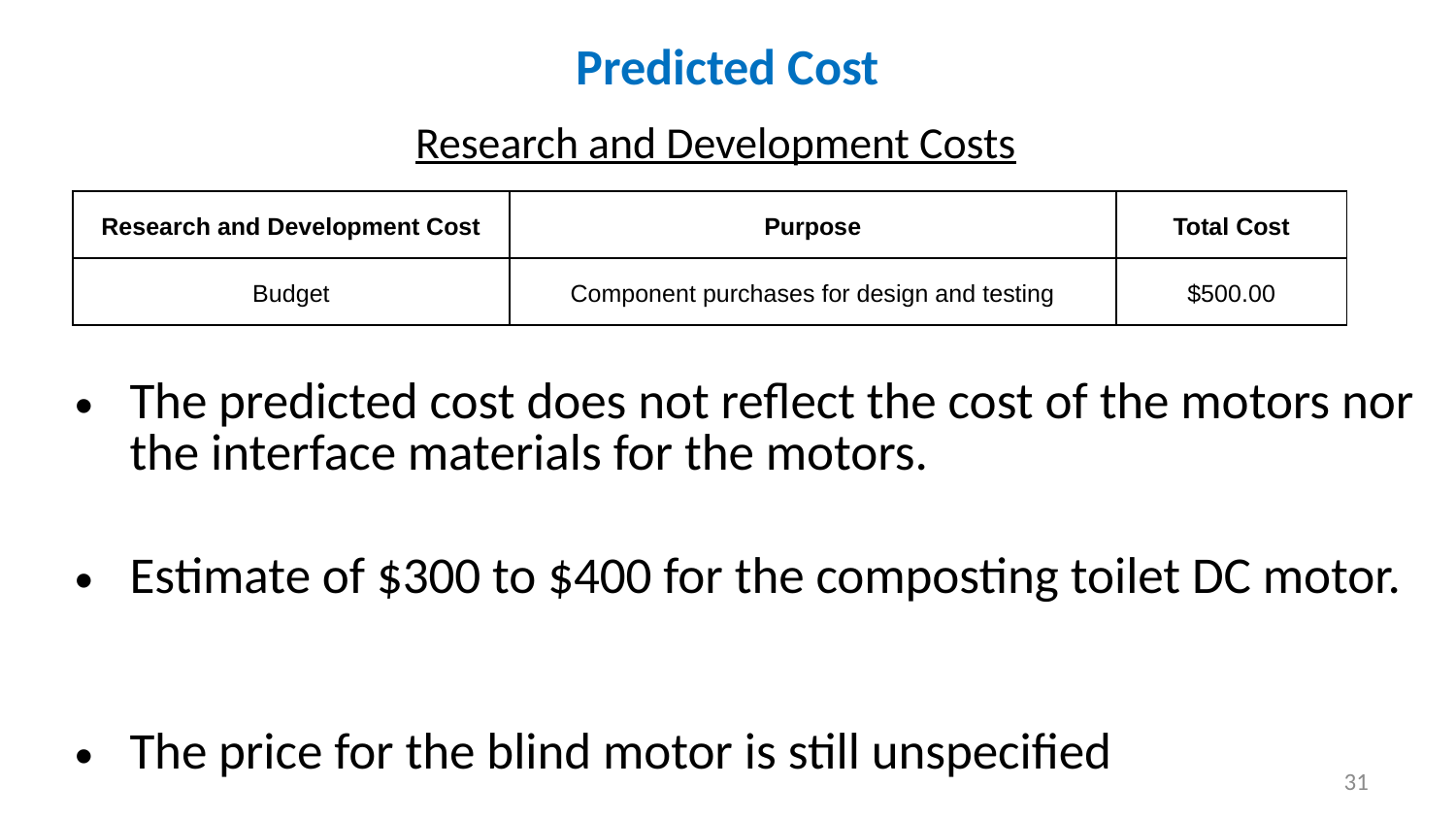

# Predicted Cost
Research and Development Costs
| Research and Development Cost | Purpose | Total Cost |
| --- | --- | --- |
| Budget | Component purchases for design and testing | $500.00 |
The predicted cost does not reflect the cost of the motors nor the interface materials for the motors.

Estimate of $300 to $400 for the composting toilet DC motor.

The price for the blind motor is still unspecified
31